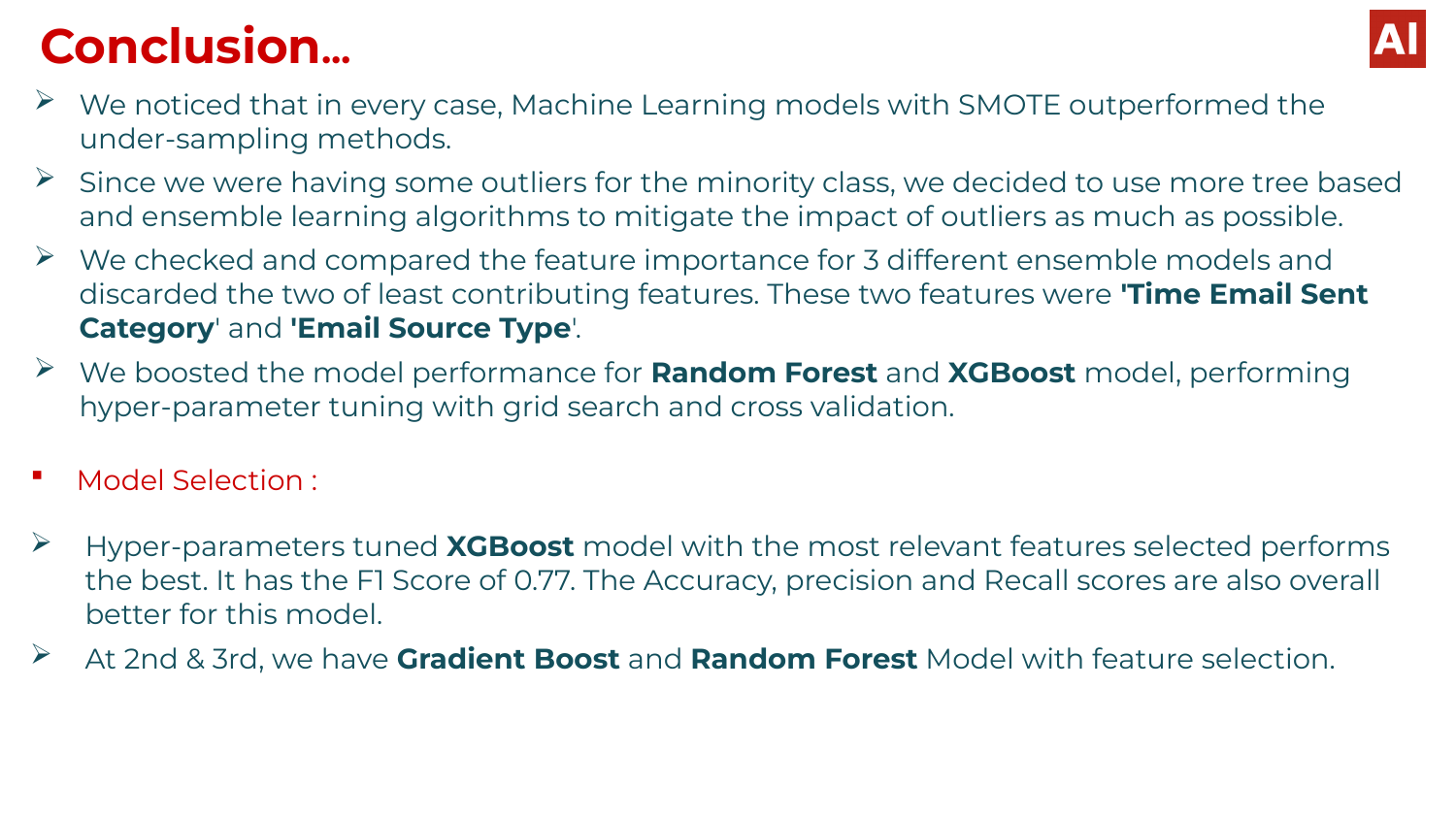

Conclusion…
We noticed that in every case, Machine Learning models with SMOTE outperformed the under-sampling methods.
Since we were having some outliers for the minority class, we decided to use more tree based and ensemble learning algorithms to mitigate the impact of outliers as much as possible.
We checked and compared the feature importance for 3 different ensemble models and discarded the two of least contributing features. These two features were 'Time Email Sent Category' and 'Email Source Type'.
We boosted the model performance for Random Forest and XGBoost model, performing hyper-parameter tuning with grid search and cross validation.

#
Model Selection :
Hyper-parameters tuned XGBoost model with the most relevant features selected performs the best. It has the F1 Score of 0.77. The Accuracy, precision and Recall scores are also overall better for this model.
At 2nd & 3rd, we have Gradient Boost and Random Forest Model with feature selection.